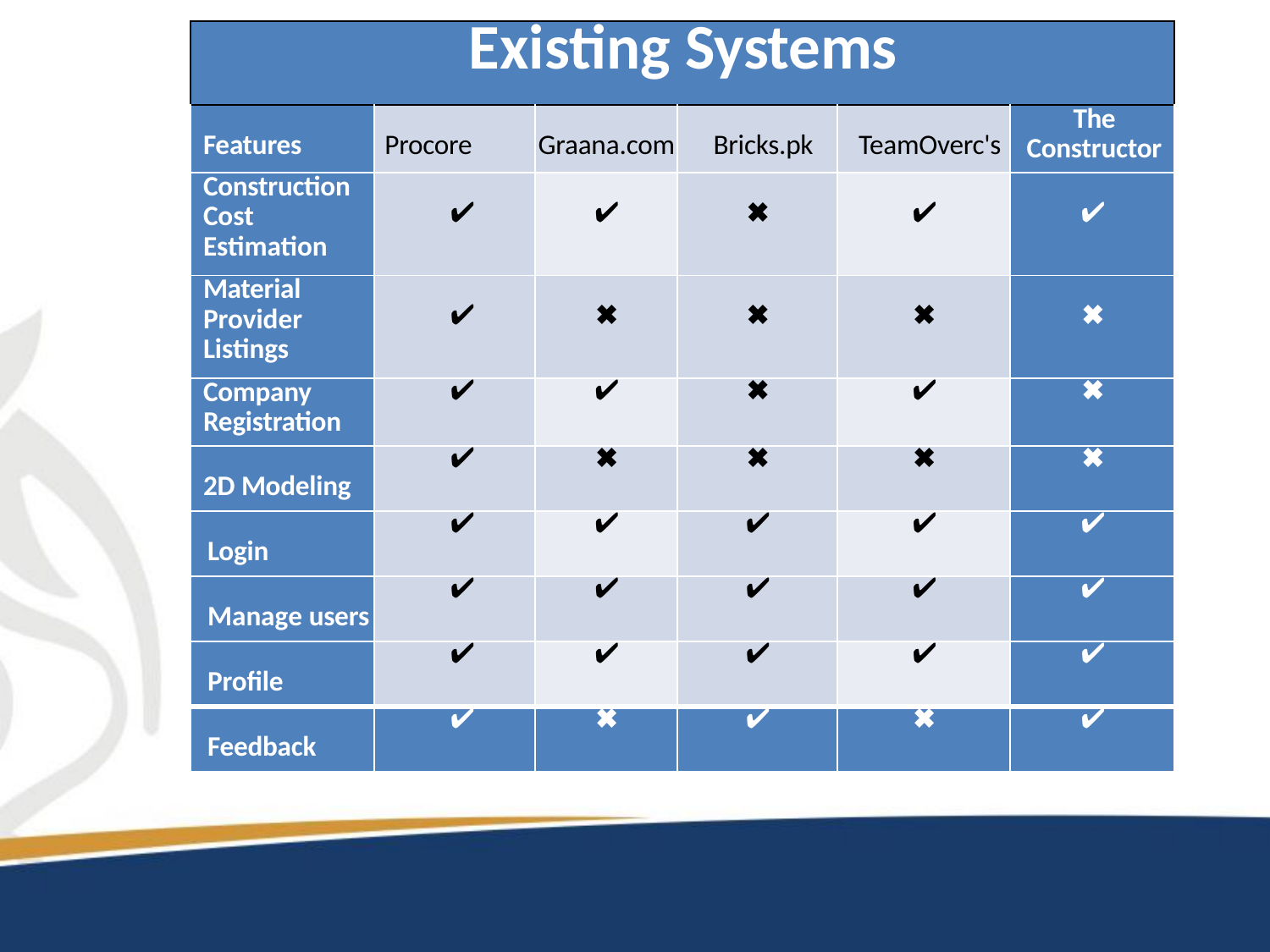

| Existing Systems |  |  |  |  |  |
| --- | --- | --- | --- | --- | --- |
| Features | Procore | Graana.com | Bricks.pk | TeamOverc's | The Constructor |
| Construction Cost Estimation | ✔ | ✔ | ✖ | ✔ | ✔ |
| Material Provider Listings | ✔ | ✖ | ✖ | ✖ | ✖ |
| Company Registration | ✔ | ✔ | ✖ | ✔ | ✖ |
| 2D Modeling | ✔ | ✖ | ✖ | ✖ | ✖ |
| Login | ✔ | ✔ | ✔ | ✔ | ✔ |
| Manage users | ✔ | ✔ | ✔ | ✔ | ✔ |
| Profile | ✔ | ✔ | ✔ | ✔ | ✔ |
| Feedback | ✔ | ✖ | ✔ | ✖ | ✔ |